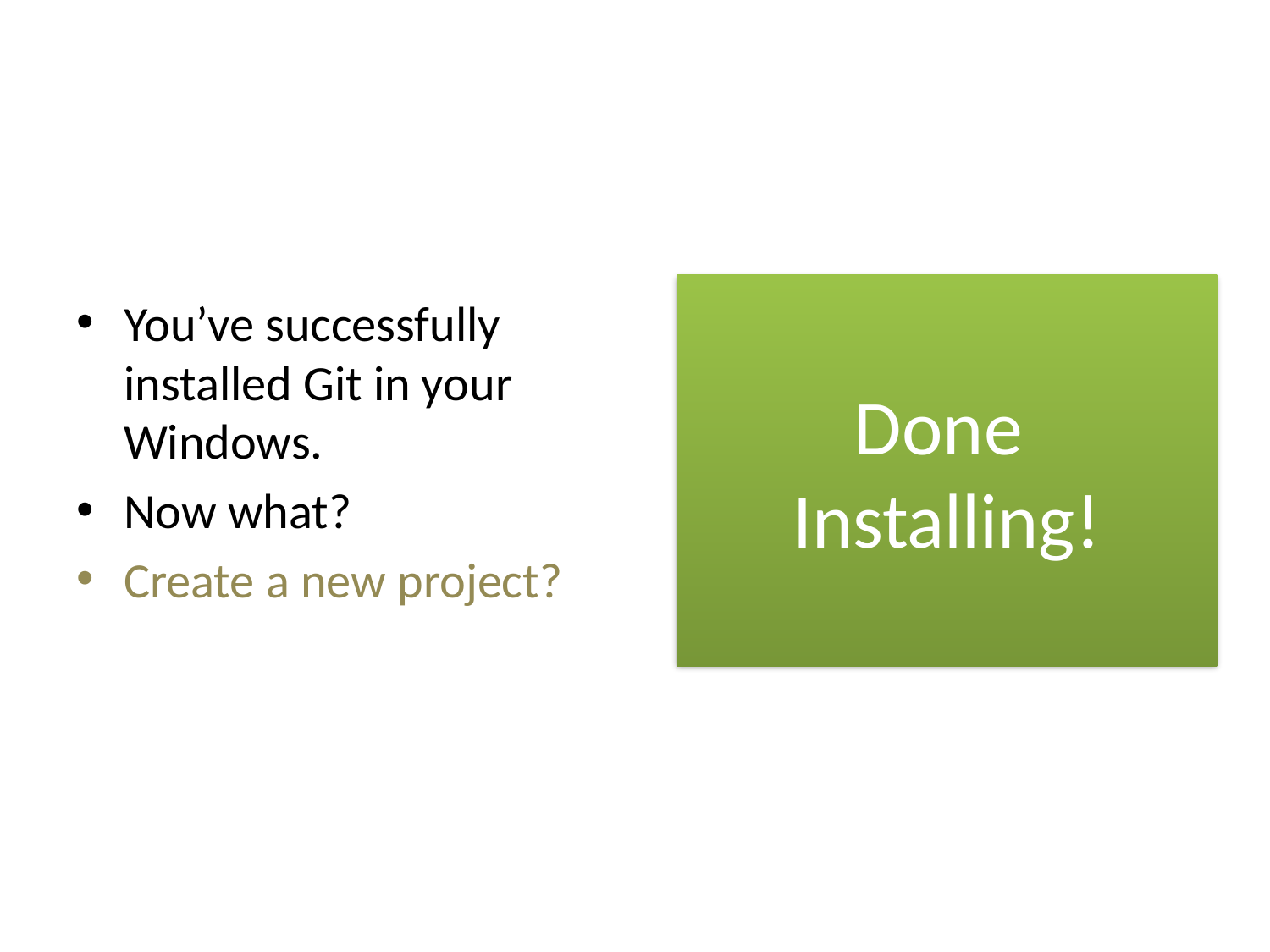

# Done Installing!
You’ve successfully installed Git in your Windows.
Now what?
Create a new project?